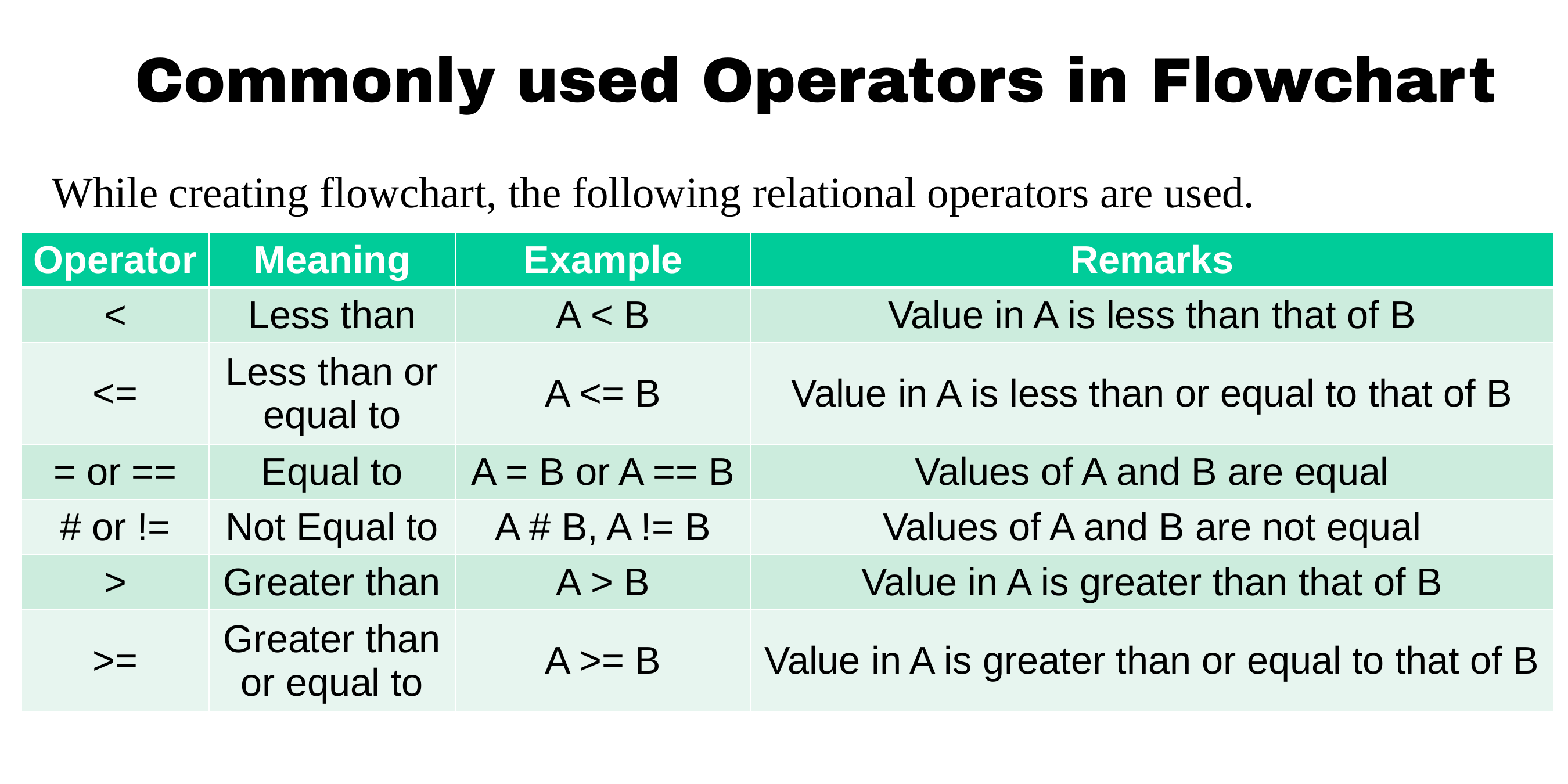

Commonly used Operators in Flowchart
# While creating flowchart, the following relational operators are used.
| Operator | Meaning | Example | Remarks |
| --- | --- | --- | --- |
| < | Less than | A < B | Value in A is less than that of B |
| <= | Less than or equal to | A <= B | Value in A is less than or equal to that of B |
| = or == | Equal to | A = B or A == B | Values of A and B are equal |
| # or != | Not Equal to | A # B, A != B | Values of A and B are not equal |
| > | Greater than | A > B | Value in A is greater than that of B |
| >= | Greater than or equal to | A >= B | Value in A is greater than or equal to that of B |